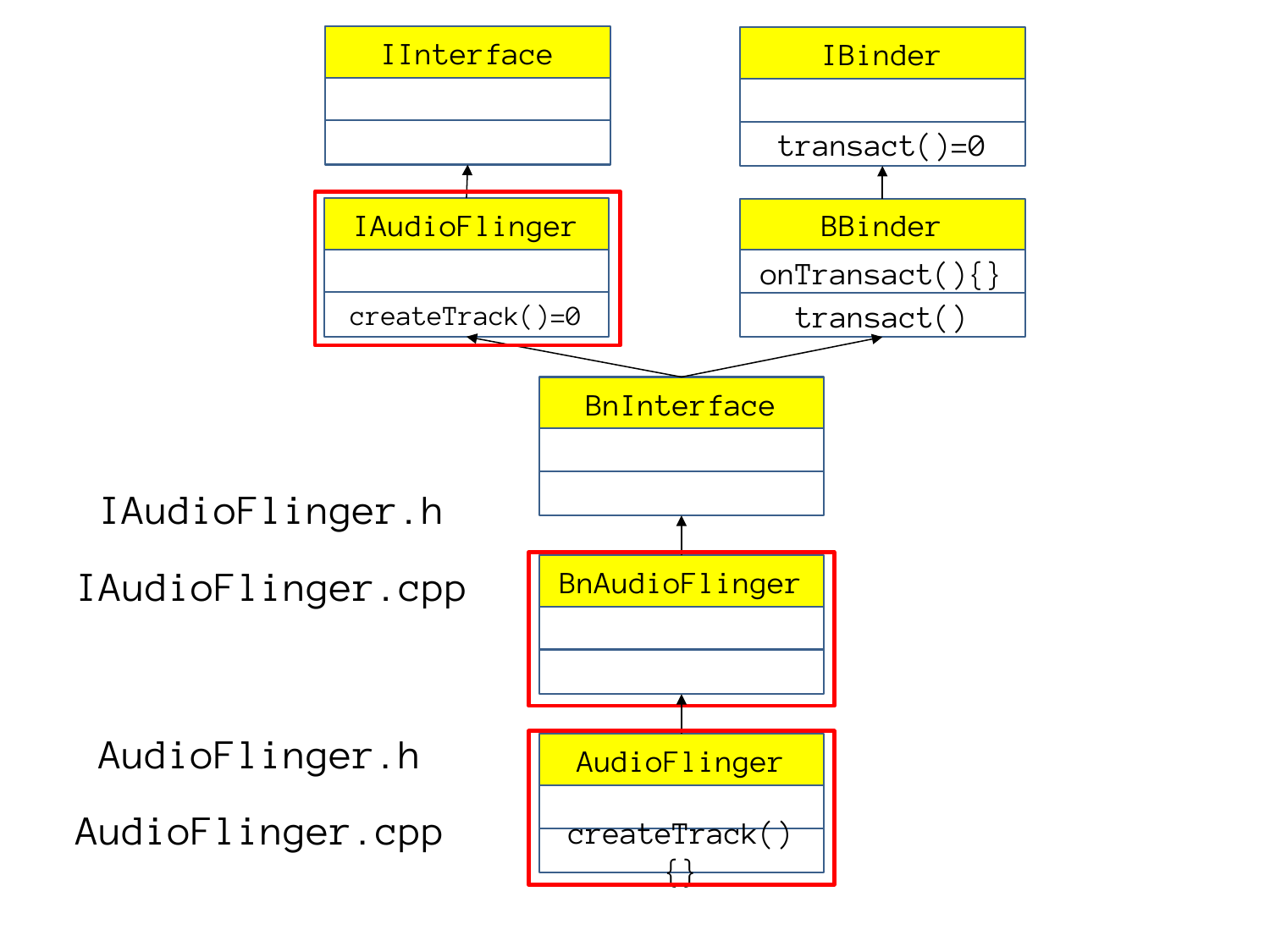

IInterface
IBinder

transact()=0

IAudioFlinger
BBinder

onTransact(){}
createTrack()=0
transact()
BnInterface

IAudioFlinger.h
IAudioFlinger.cpp

BnAudioFlinger

AudioFlinger.h

AudioFlinger

AudioFlinger.cpp
createTrack(){}